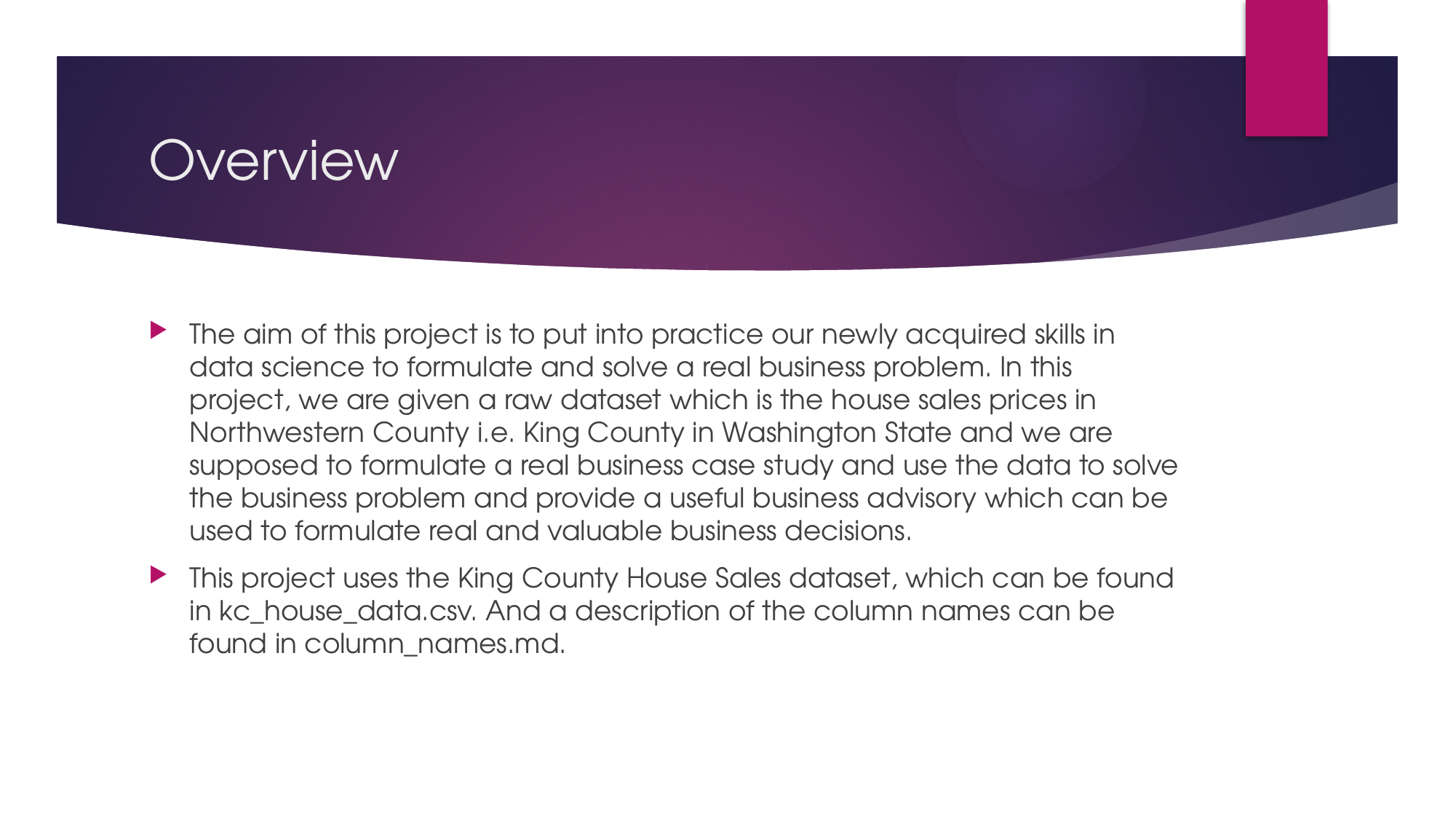

# Overview
The aim of this project is to put into practice our newly acquired skills in data science to formulate and solve a real business problem. In this project, we are given a raw dataset which is the house sales prices in Northwestern County i.e. King County in Washington State and we are supposed to formulate a real business case study and use the data to solve the business problem and provide a useful business advisory which can be used to formulate real and valuable business decisions.
This project uses the King County House Sales dataset, which can be found in kc_house_data.csv. And a description of the column names can be found in column_names.md.